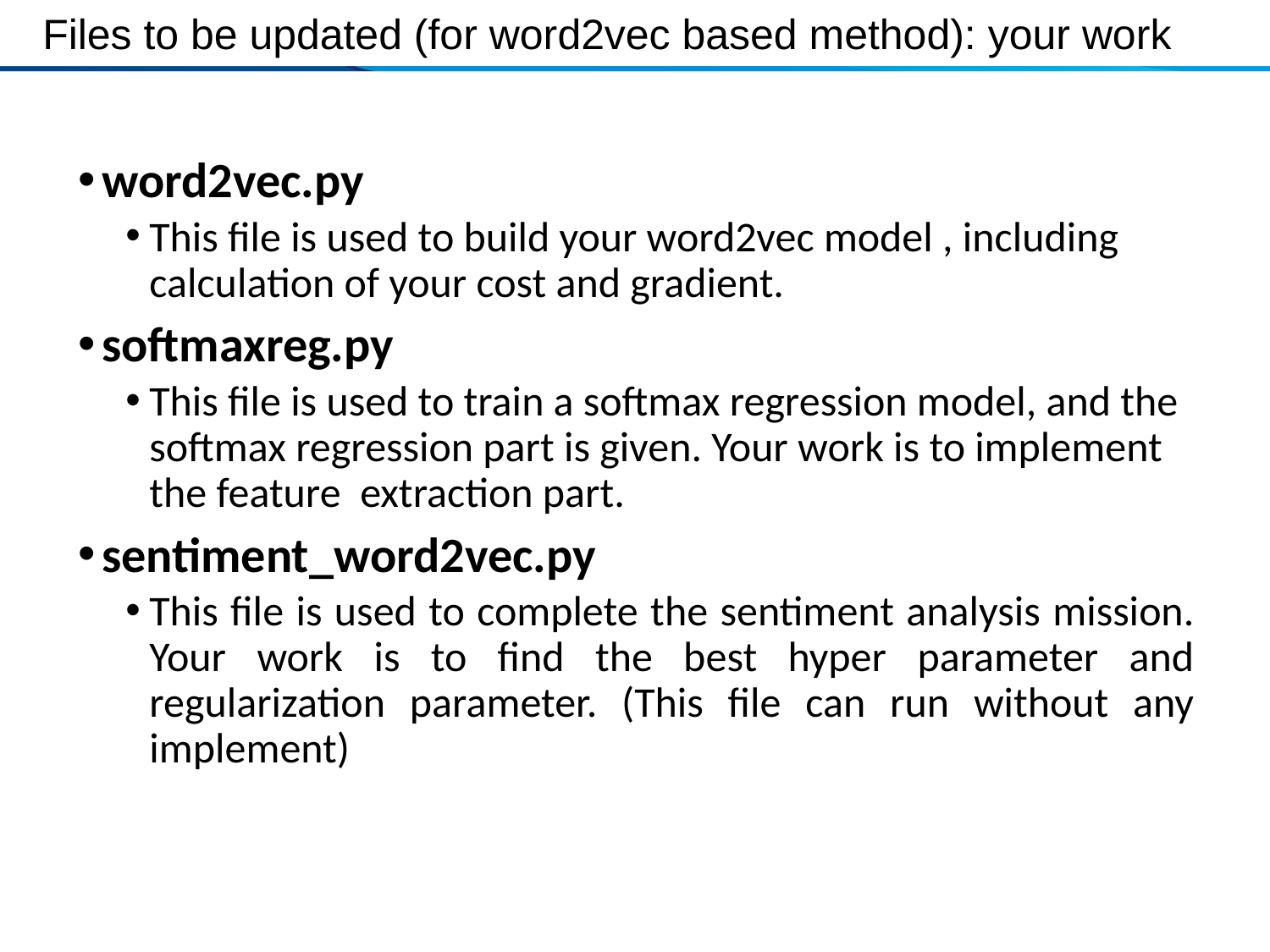

# Files to be updated (for word2vec based method): your work
word2vec.py
This file is used to build your word2vec model , including calculation of your cost and gradient.
softmaxreg.py
This file is used to train a softmax regression model, and the softmax regression part is given. Your work is to implement the feature  extraction part.
sentiment_word2vec.py
This file is used to complete the sentiment analysis mission. Your work is to find the best hyper parameter and regularization parameter. (This file can run without any implement)